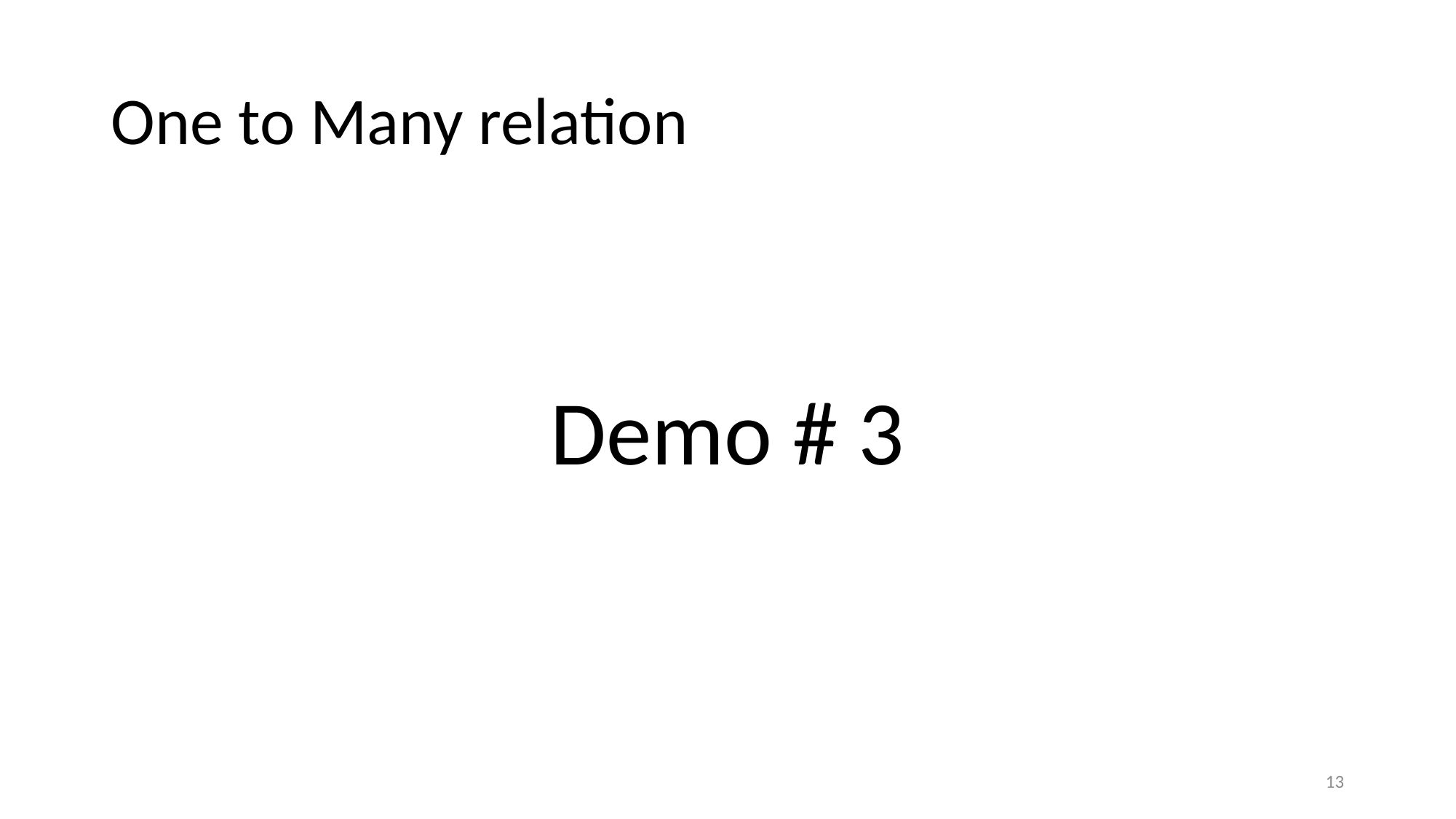

# One to Many relation
Demo # 3
13